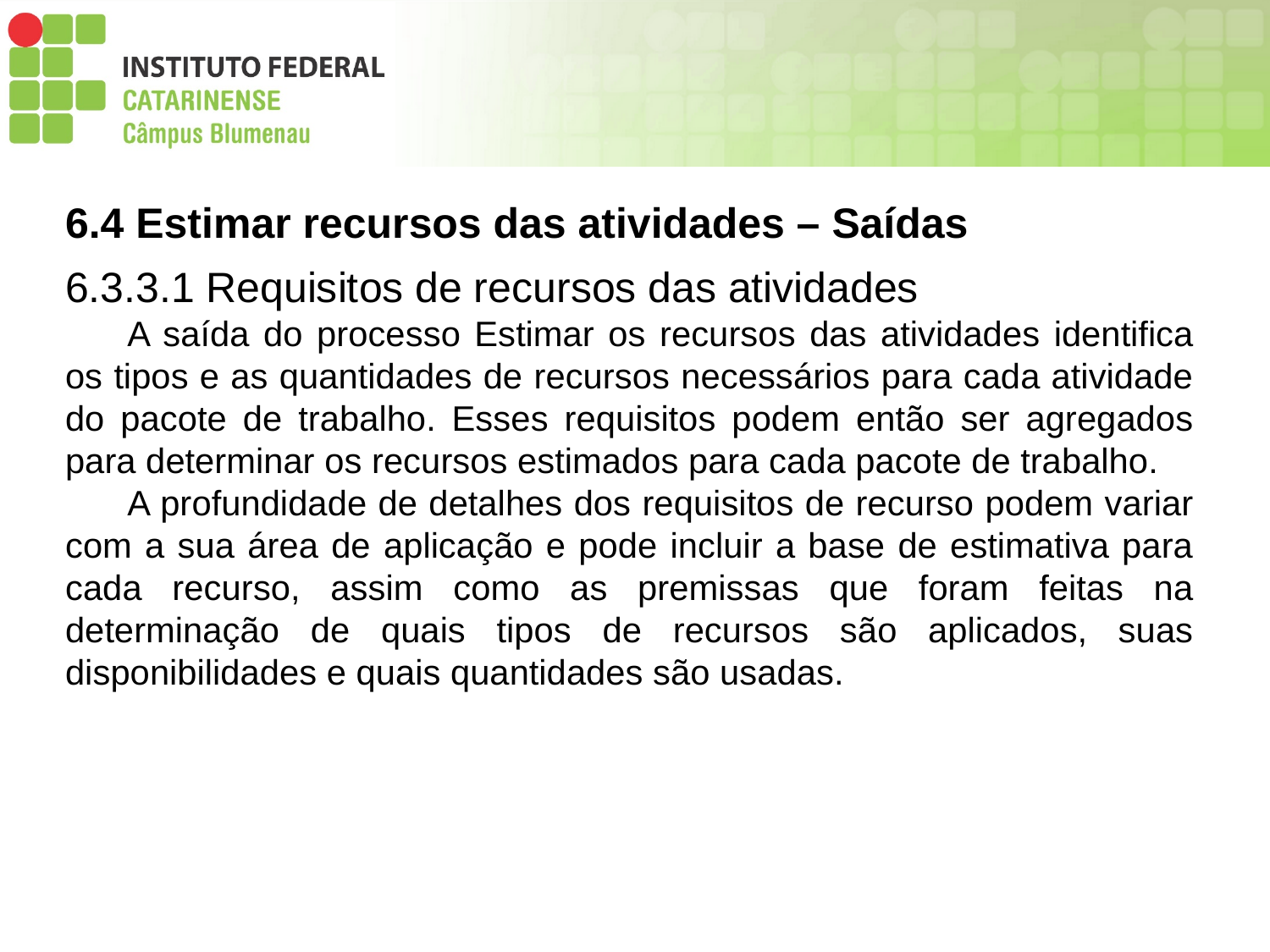

6.4 Estimar recursos das atividades – Saídas
6.3.3.1 Requisitos de recursos das atividades
A saída do processo Estimar os recursos das atividades identifica os tipos e as quantidades de recursos necessários para cada atividade do pacote de trabalho. Esses requisitos podem então ser agregados para determinar os recursos estimados para cada pacote de trabalho.
A profundidade de detalhes dos requisitos de recurso podem variar com a sua área de aplicação e pode incluir a base de estimativa para cada recurso, assim como as premissas que foram feitas na determinação de quais tipos de recursos são aplicados, suas disponibilidades e quais quantidades são usadas.